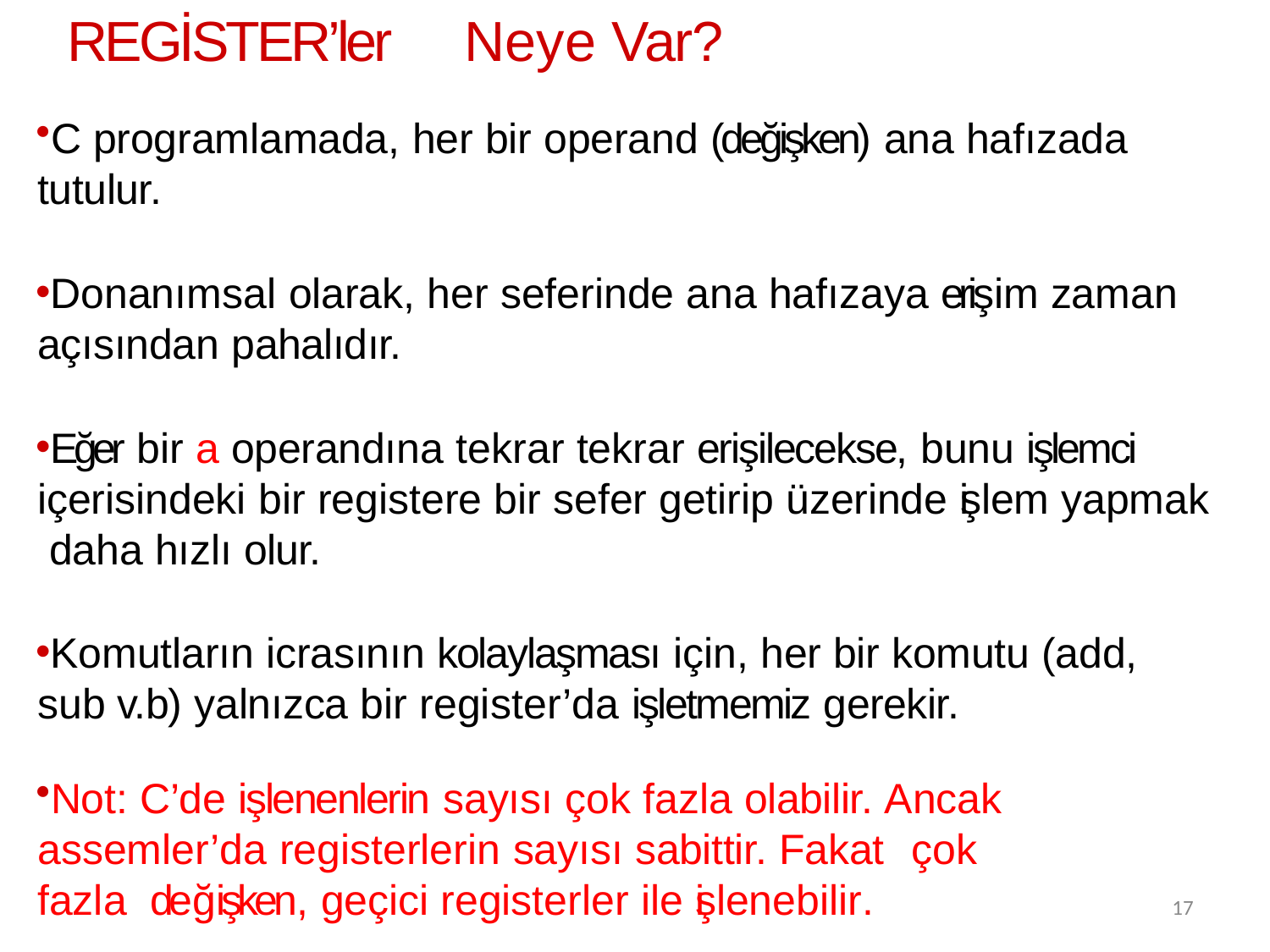

# REGİSTER’ler	Neye Var?
C programlamada, her bir operand (değişken) ana hafızada  tutulur.

Donanımsal olarak, her seferinde ana hafızaya erişim zaman  açısından pahalıdır.

Eğer bir a operandına tekrar tekrar erişilecekse, bunu işlemci  içerisindeki bir registere bir sefer getirip üzerinde işlem yapmak  daha hızlı olur.

Komutların icrasının kolaylaşması için, her bir komutu (add,  sub v.b) yalnızca bir register’da işletmemiz gerekir.
Not: C’de işlenenlerin sayısı çok fazla olabilir. Ancak  assemler’da registerlerin sayısı sabittir. Fakat	çok fazla  değişken, geçici registerler ile işlenebilir.
17